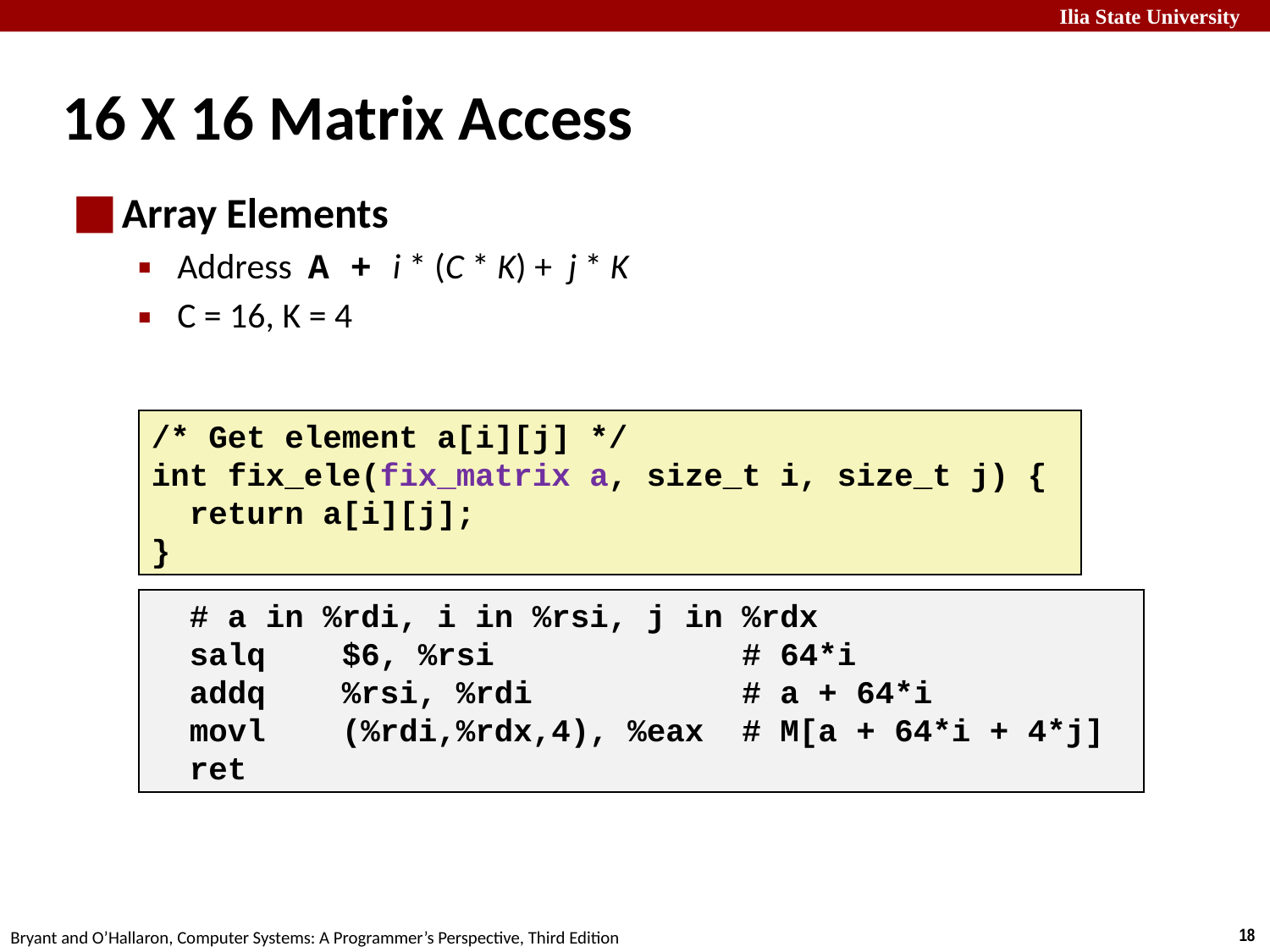

# 16 X 16 Matrix Access
Array Elements
Address  A + i * (C * K) +  j * K
C = 16, K = 4
/* Get element a[i][j] */
int fix_ele(fix_matrix a, size_t i, size_t j) {
  return a[i][j];
}

  # a in %rdi, i in %rsi, j in %rdx
  salq    $6, %rsi             # 64*i
  addq    %rsi, %rdi           # a + 64*i
  movl    (%rdi,%rdx,4), %eax  # M[a + 64*i + 4*j]
  ret